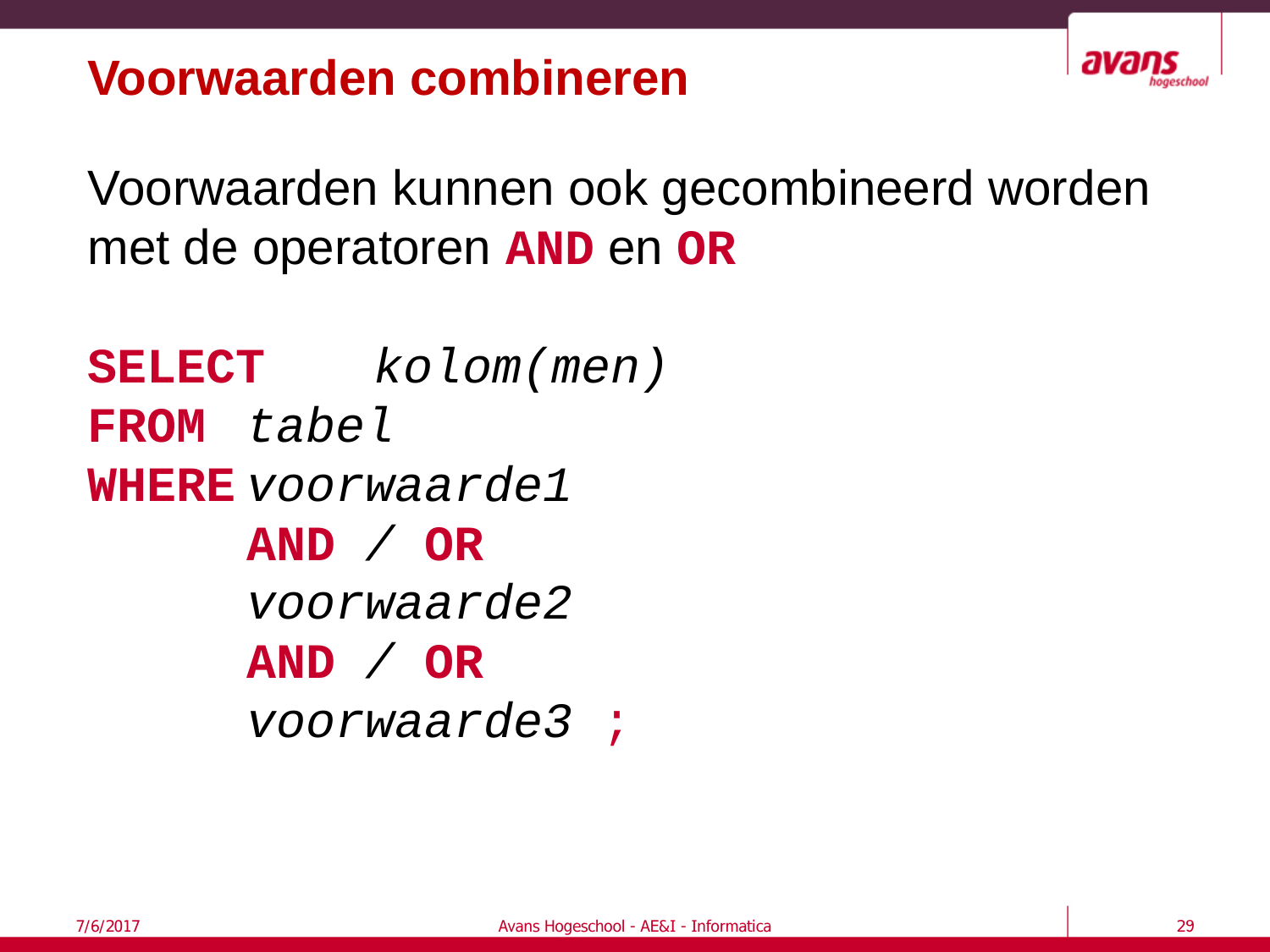

# Voorwaarden combineren
Voorwaarden kunnen ook gecombineerd worden met de operatoren AND en OR

SELECT	kolom(men)
FROM	tabel
WHERE	voorwaarde1
		AND / OR
		voorwaarde2
		AND / OR
		voorwaarde3 ;

7/6/2017
Avans Hogeschool - AE&I - Informatica
29